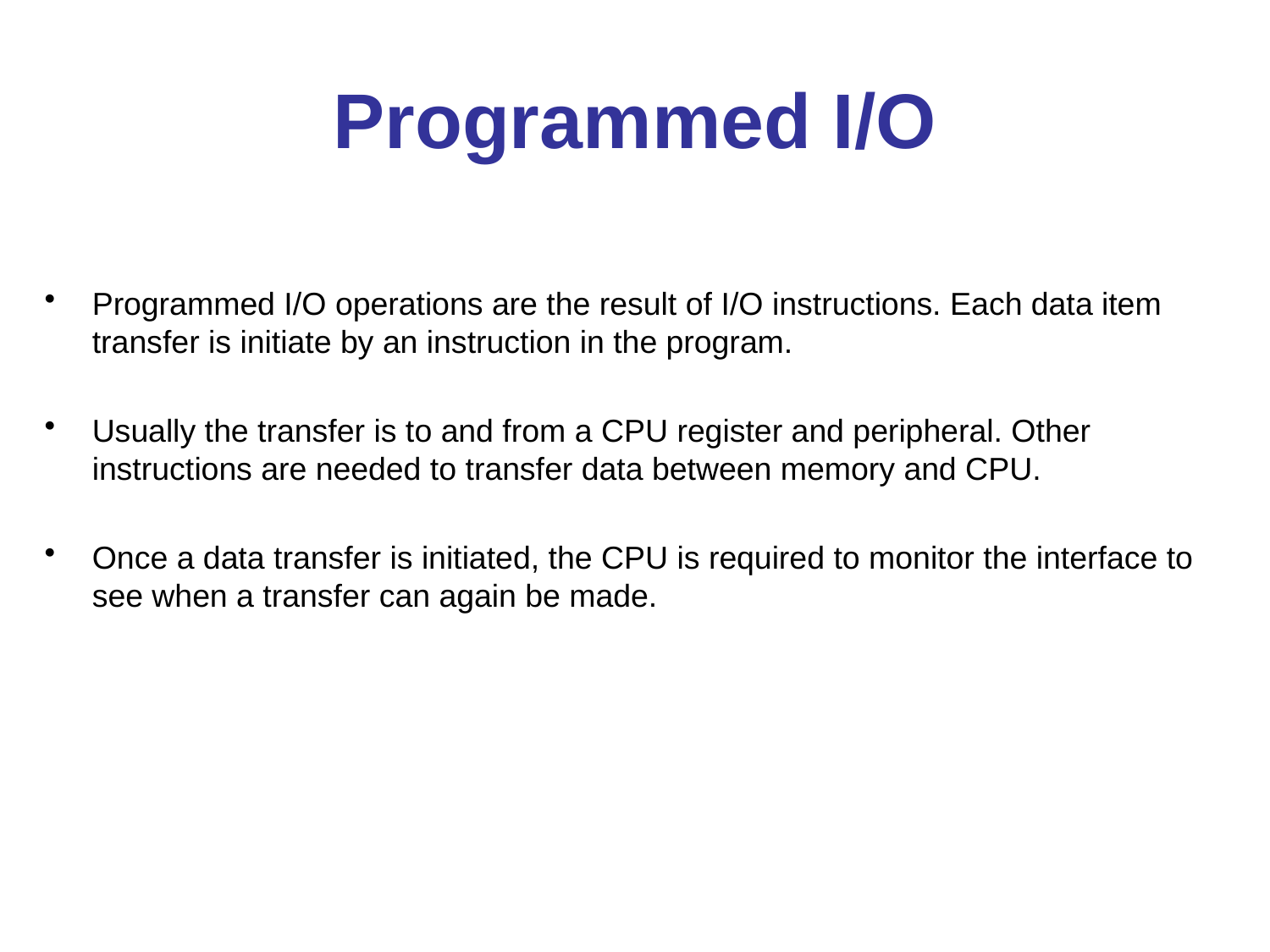

# Programmed I/O

Programmed I/O operations are the result of I/O instructions. Each data item transfer is initiate by an instruction in the program.

Usually the transfer is to and from a CPU register and peripheral. Other instructions are needed to transfer data between memory and CPU.

Once a data transfer is initiated, the CPU is required to monitor the interface to see when a transfer can again be made.